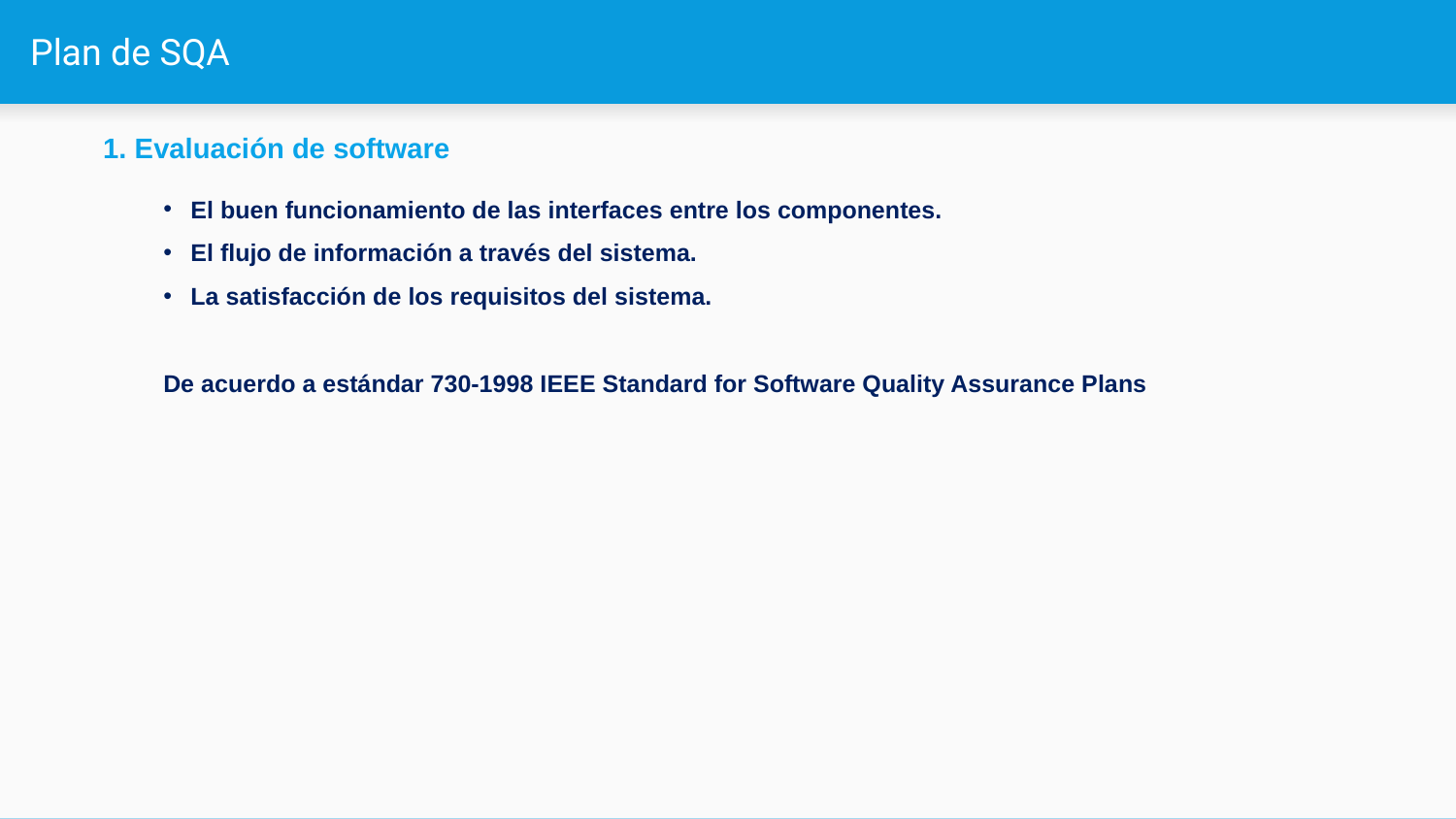

# Plan de SQA
1. Evaluación de software
El buen funcionamiento de las interfaces entre los componentes.
El flujo de información a través del sistema.
La satisfacción de los requisitos del sistema.

De acuerdo a estándar 730-1998 IEEE Standard for Software Quality Assurance Plans